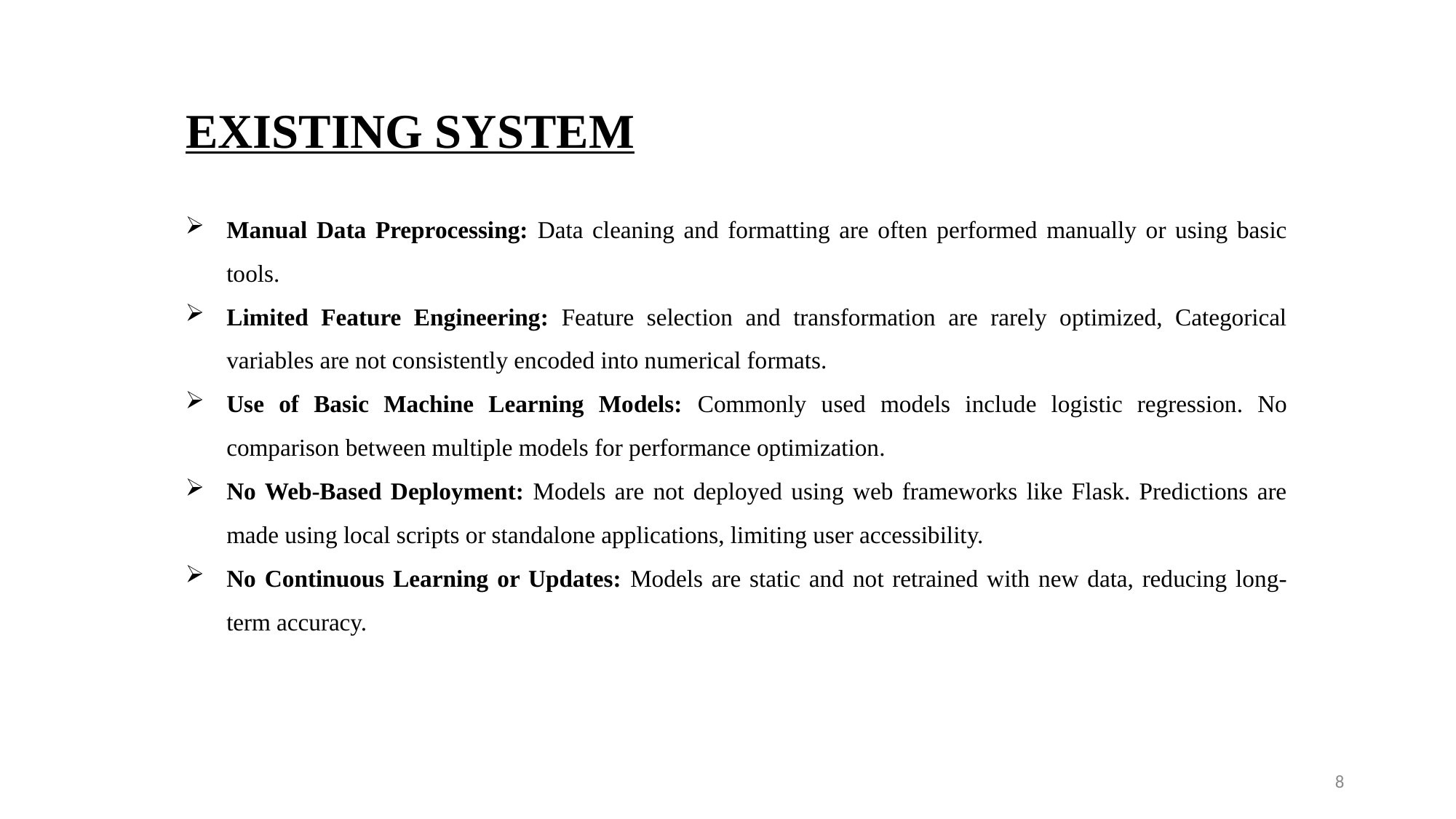

# EXISTING SYSTEM
Manual Data Preprocessing: Data cleaning and formatting are often performed manually or using basic tools.
Limited Feature Engineering: Feature selection and transformation are rarely optimized, Categorical variables are not consistently encoded into numerical formats.
Use of Basic Machine Learning Models: Commonly used models include logistic regression. No comparison between multiple models for performance optimization.
No Web-Based Deployment: Models are not deployed using web frameworks like Flask. Predictions are made using local scripts or standalone applications, limiting user accessibility.
No Continuous Learning or Updates: Models are static and not retrained with new data, reducing long-term accuracy.
8